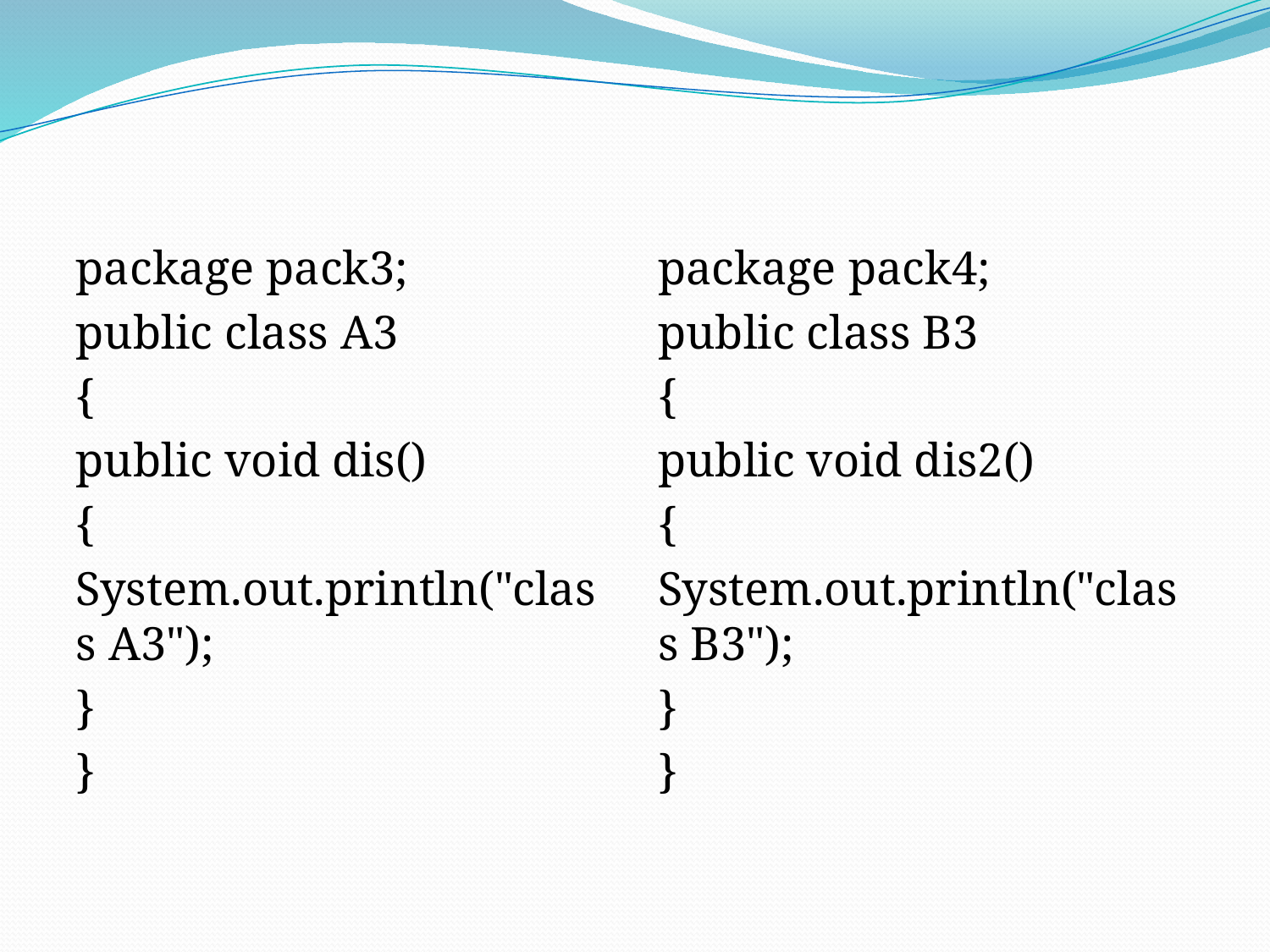

#
package pack3;
public class A3
{
public void dis()
{
System.out.println("class A3");
}
}

package pack4;
public class B3
{
public void dis2()
{
System.out.println("class B3");
}
}